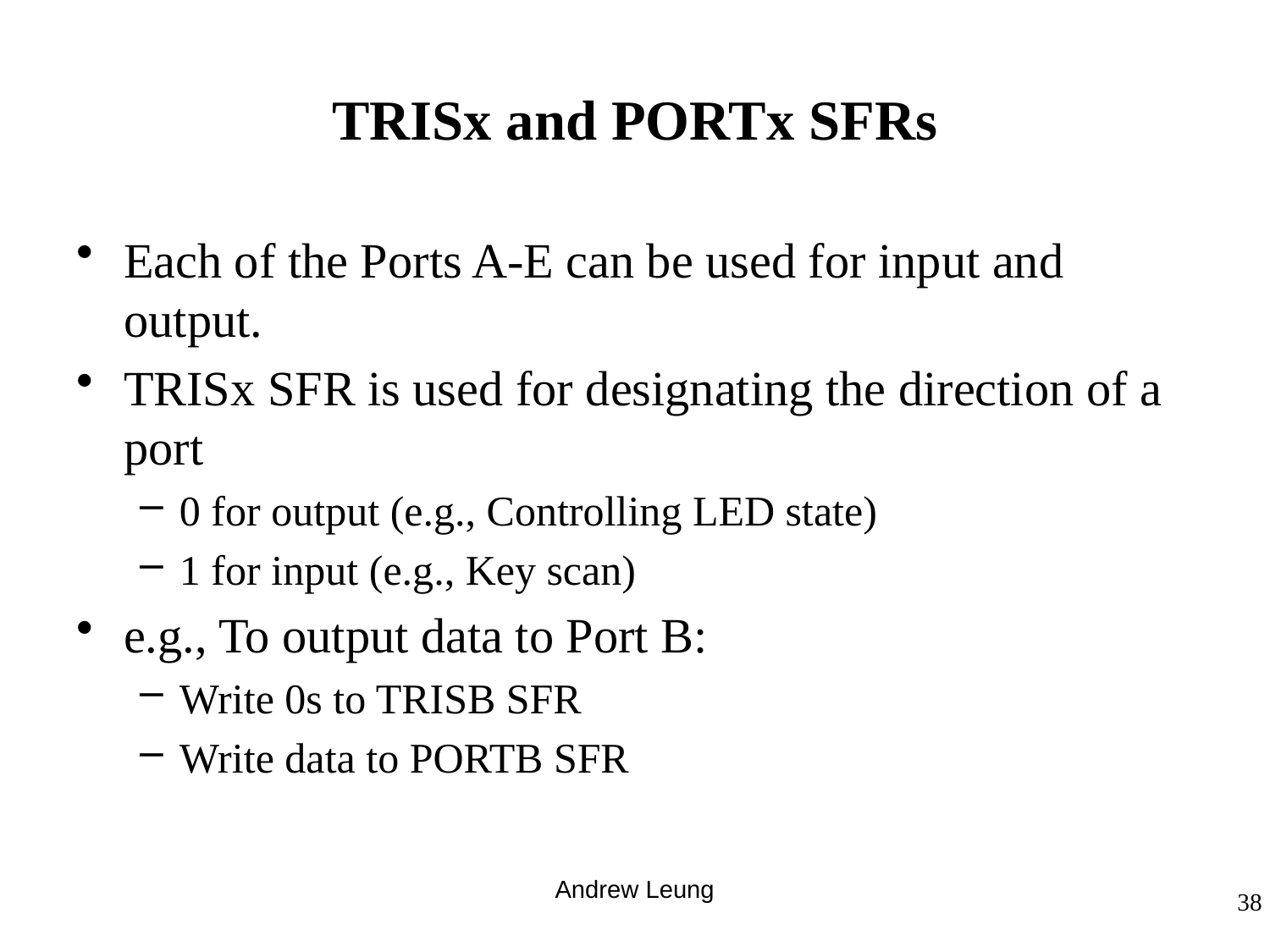

# TRISx and PORTx SFRs
Each of the Ports A-E can be used for input and output.
TRISx SFR is used for designating the direction of a port
0 for output (e.g., Controlling LED state)
1 for input (e.g., Key scan)
e.g., To output data to Port B:
Write 0s to TRISB SFR
Write data to PORTB SFR
Andrew Leung
38